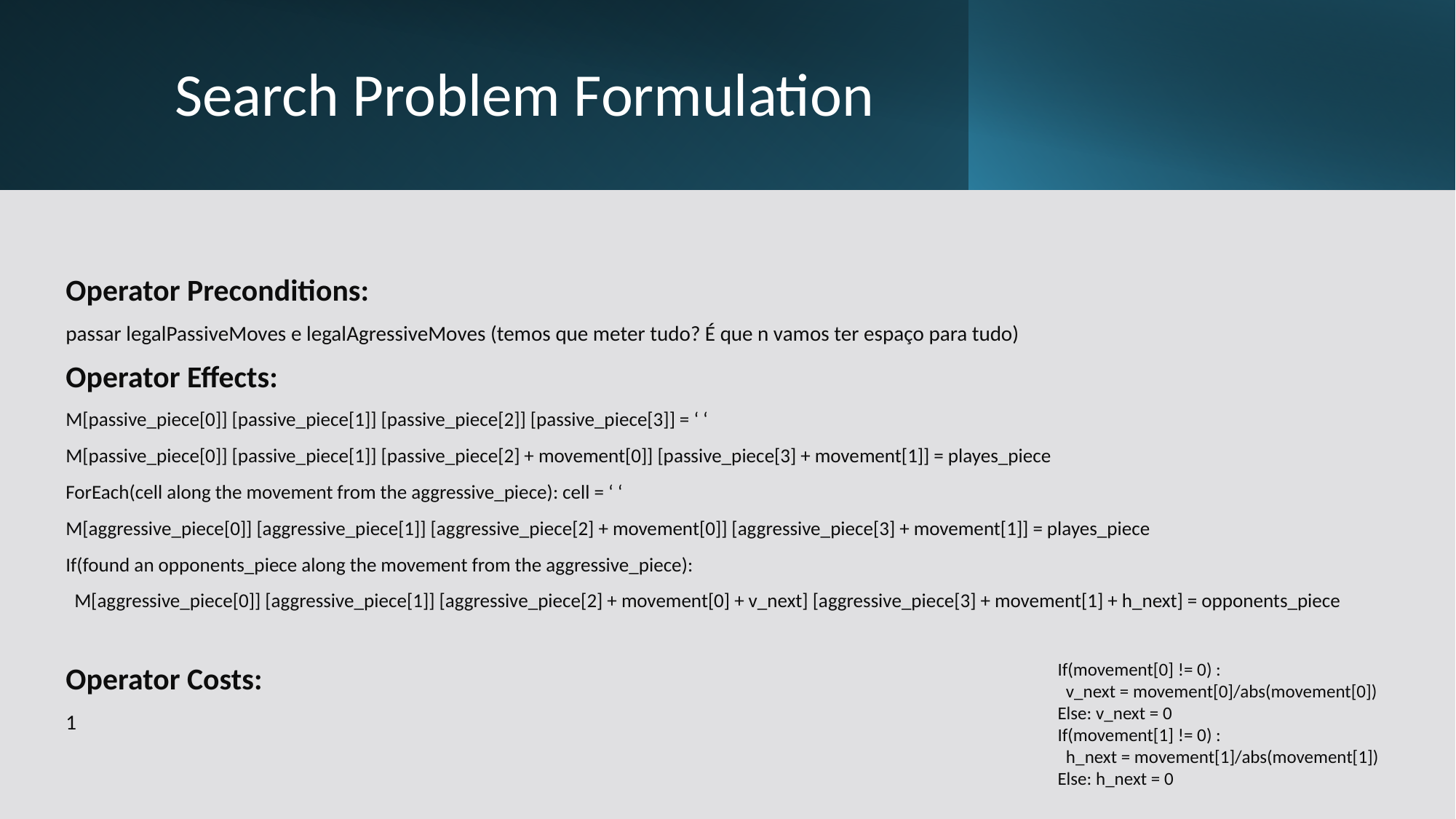

# Search Problem Formulation
Operator Preconditions:
passar legalPassiveMoves e legalAgressiveMoves (temos que meter tudo? É que n vamos ter espaço para tudo)
Operator Effects:
M[passive_piece[0]] [passive_piece[1]] [passive_piece[2]] [passive_piece[3]] = ‘ ‘
M[passive_piece[0]] [passive_piece[1]] [passive_piece[2] + movement[0]] [passive_piece[3] + movement[1]] = playes_piece
ForEach(cell along the movement from the aggressive_piece): cell = ‘ ‘
M[aggressive_piece[0]] [aggressive_piece[1]] [aggressive_piece[2] + movement[0]] [aggressive_piece[3] + movement[1]] = playes_piece
If(found an opponents_piece along the movement from the aggressive_piece):
  M[aggressive_piece[0]] [aggressive_piece[1]] [aggressive_piece[2] + movement[0] + v_next] [aggressive_piece[3] + movement[1] + h_next] = opponents_piece

Operator Costs:
1
If(movement[0] != 0) :
  v_next = movement[0]/abs(movement[0])
Else: v_next = 0
If(movement[1] != 0) :
  h_next = movement[1]/abs(movement[1])
Else: h_next = 0